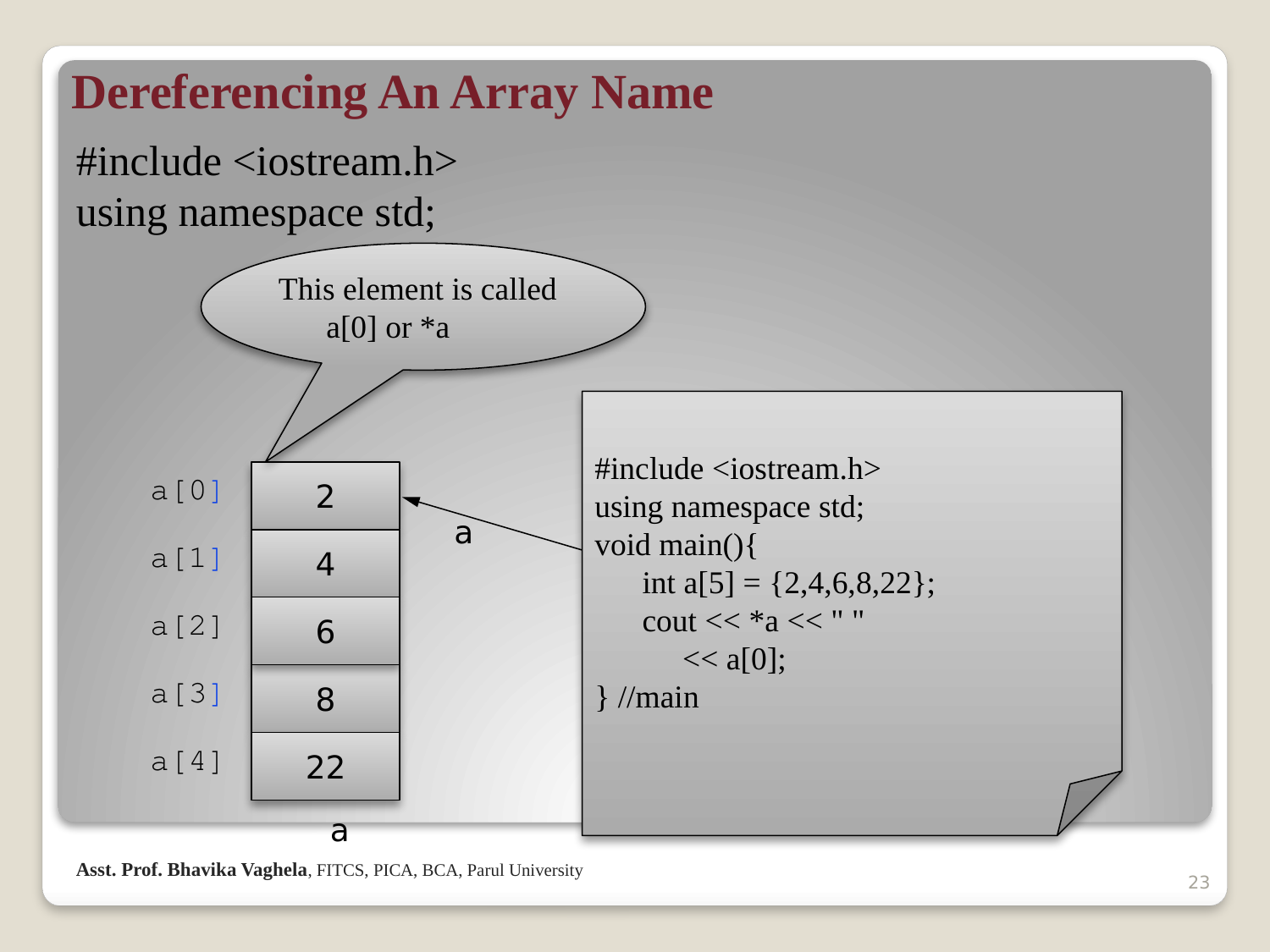

# Dereferencing An Array Name
#include <iostream.h>
using namespace std;

This element is called a[0] or *a
#include <iostream.h>
using namespace std;
void main(){
	int a[5] = {2,4,6,8,22};
	cout << *a << " "
	     << a[0];
} //main
a[0]
2

a
a[1]
4
a[2]
6
8
a[3]
a[4]
22
a
Asst. Prof. Bhavika Vaghela, FITCS, PICA, BCA, Parul University
23